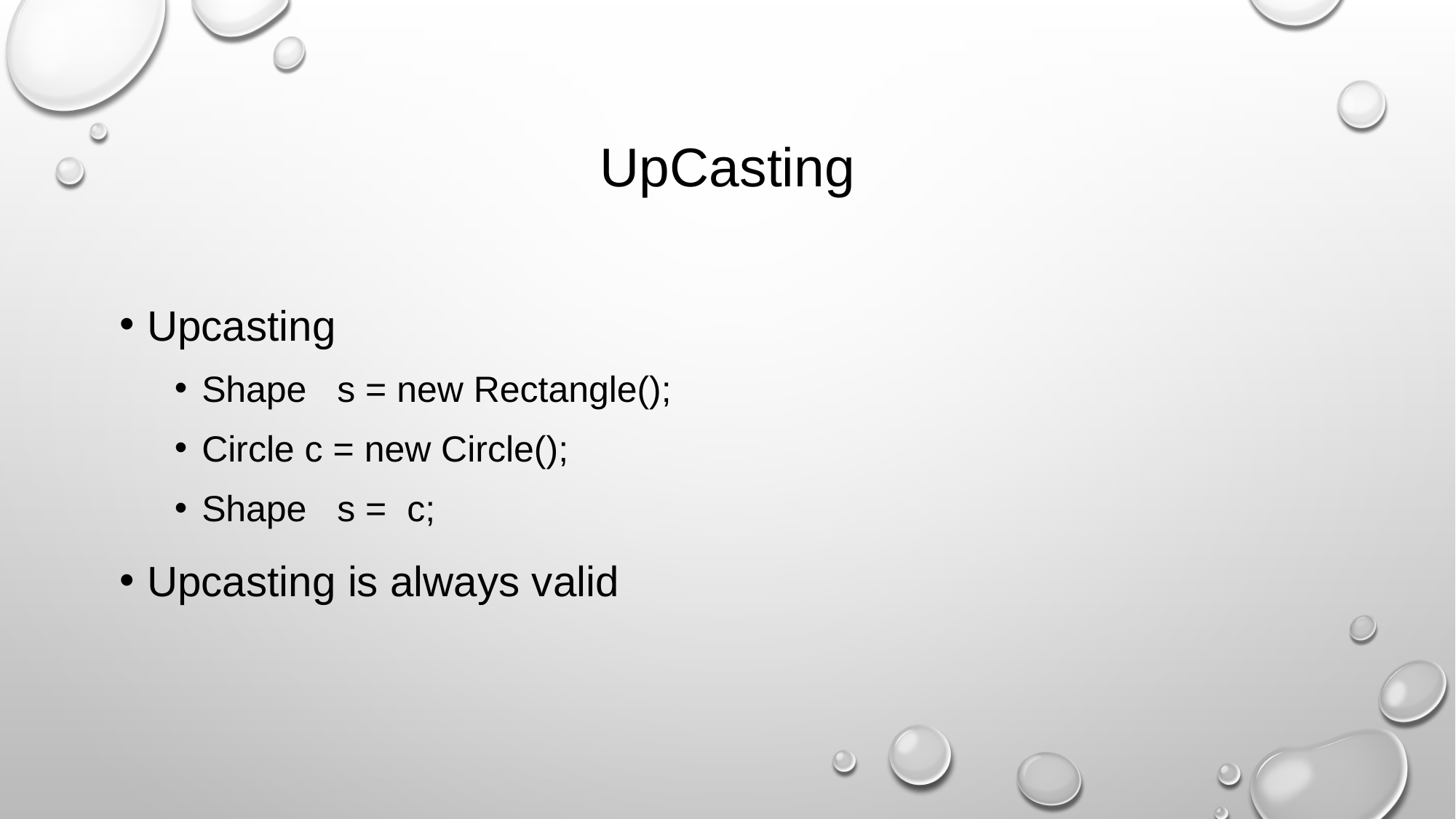

# UpCasting
Upcasting
Shape   s = new Rectangle();
Circle c = new Circle();
Shape   s =  c;
Upcasting is always valid